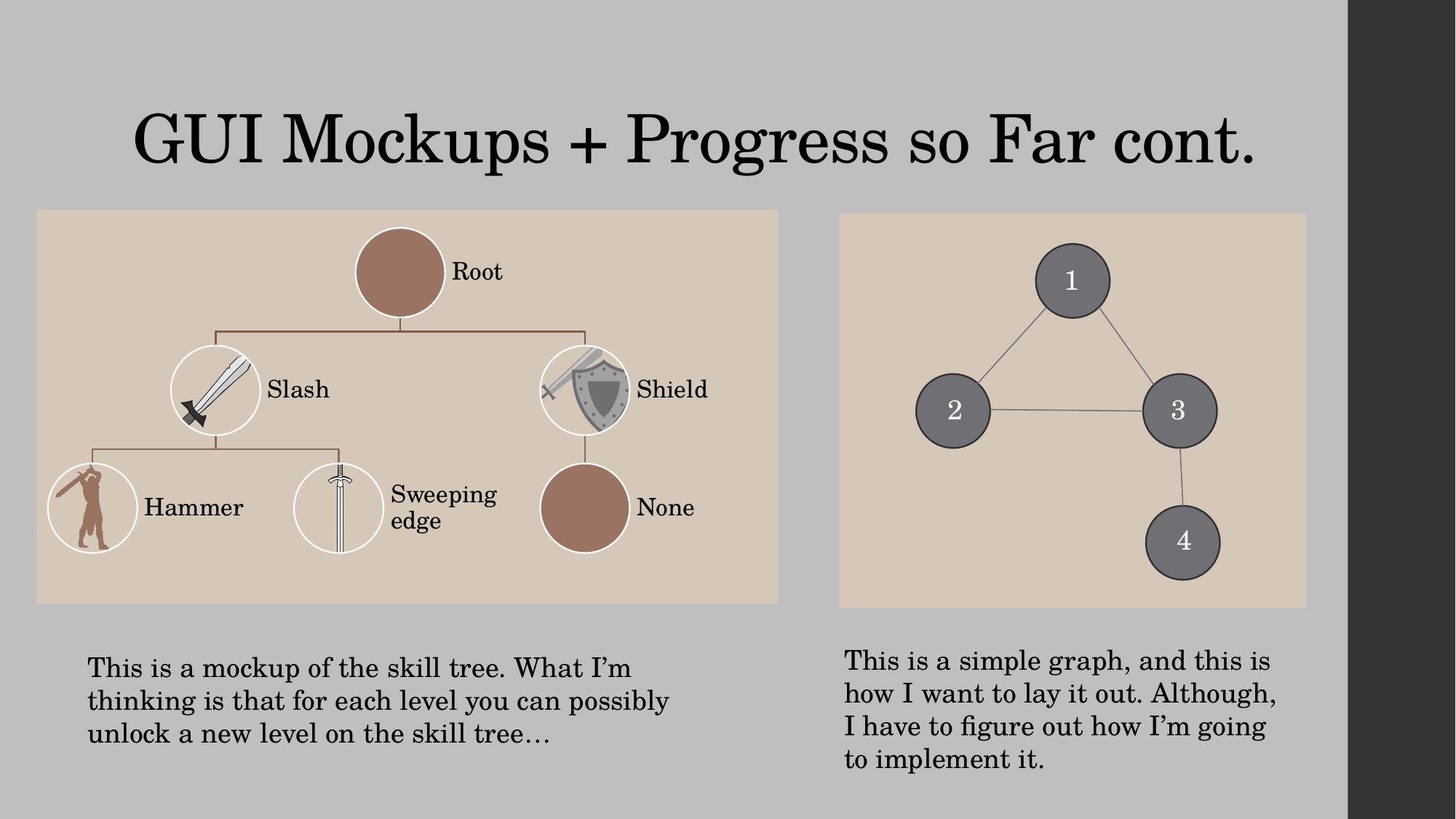

# GUI Mockups + Progress so Far cont.

Root
Slash
Hammer
Sweeping edge
Shield
None

1

2
3

4
This is a simple graph, and this is how I want to lay it out. Although, I have to figure out how I’m going to implement it.
This is a mockup of the skill tree. What I’m thinking is that for each level you can possibly unlock a new level on the skill tree…